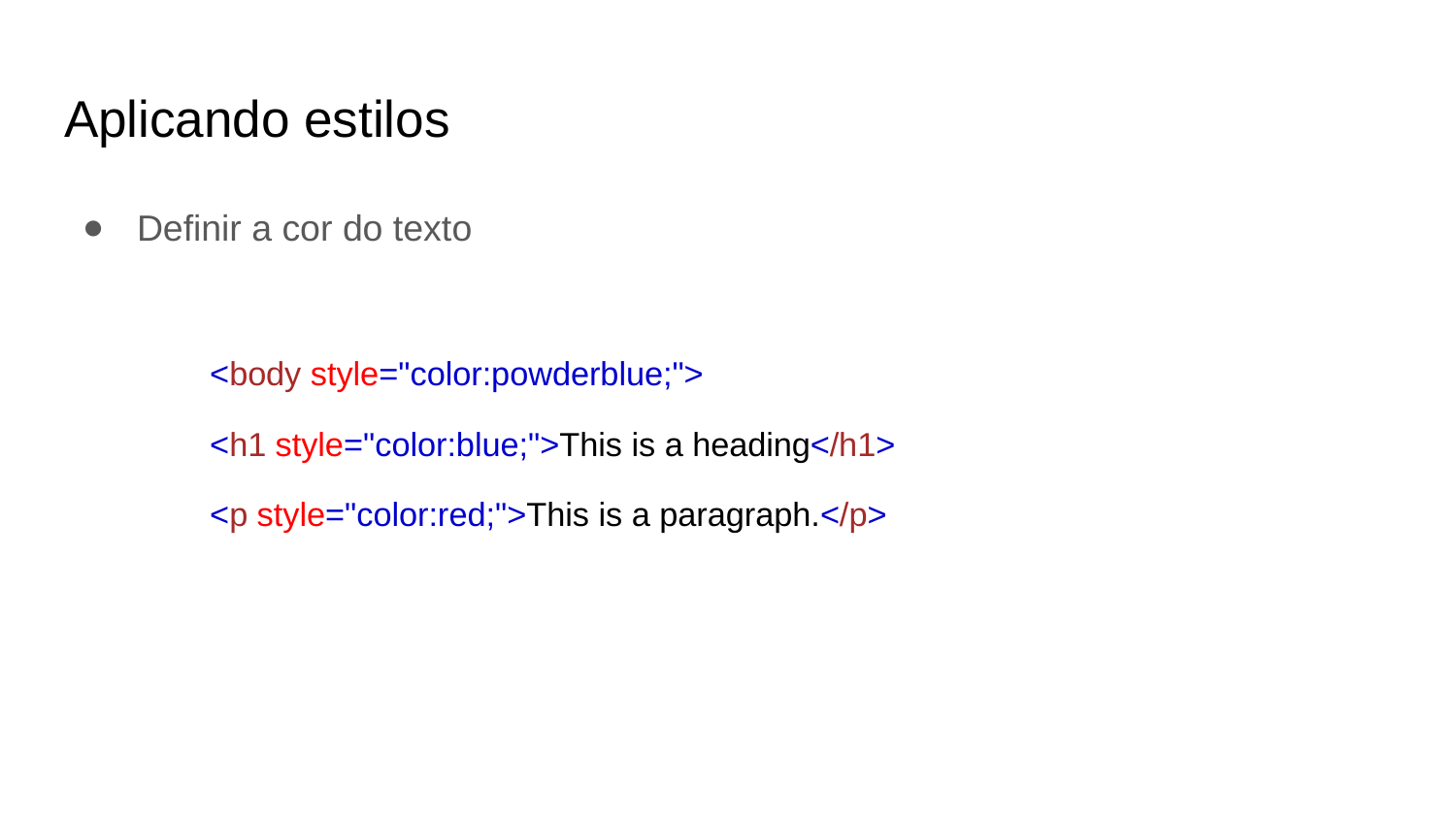

# Aplicando estilos
Definir a cor do texto

<body style="color:powderblue;">
<h1 style="color:blue;">This is a heading</h1>
<p style="color:red;">This is a paragraph.</p>